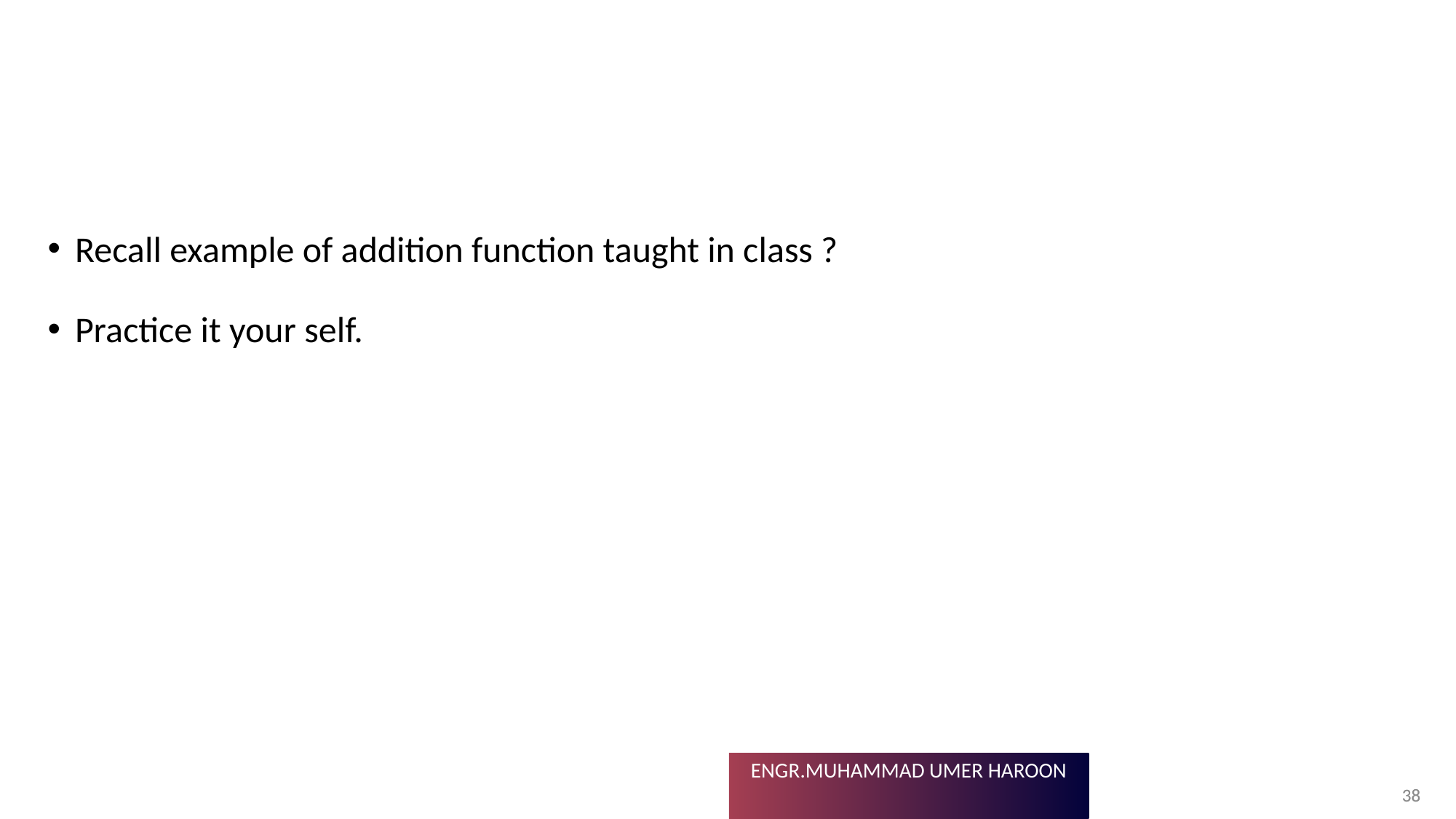

#
Recall example of addition function taught in class ?
Practice it your self.
38